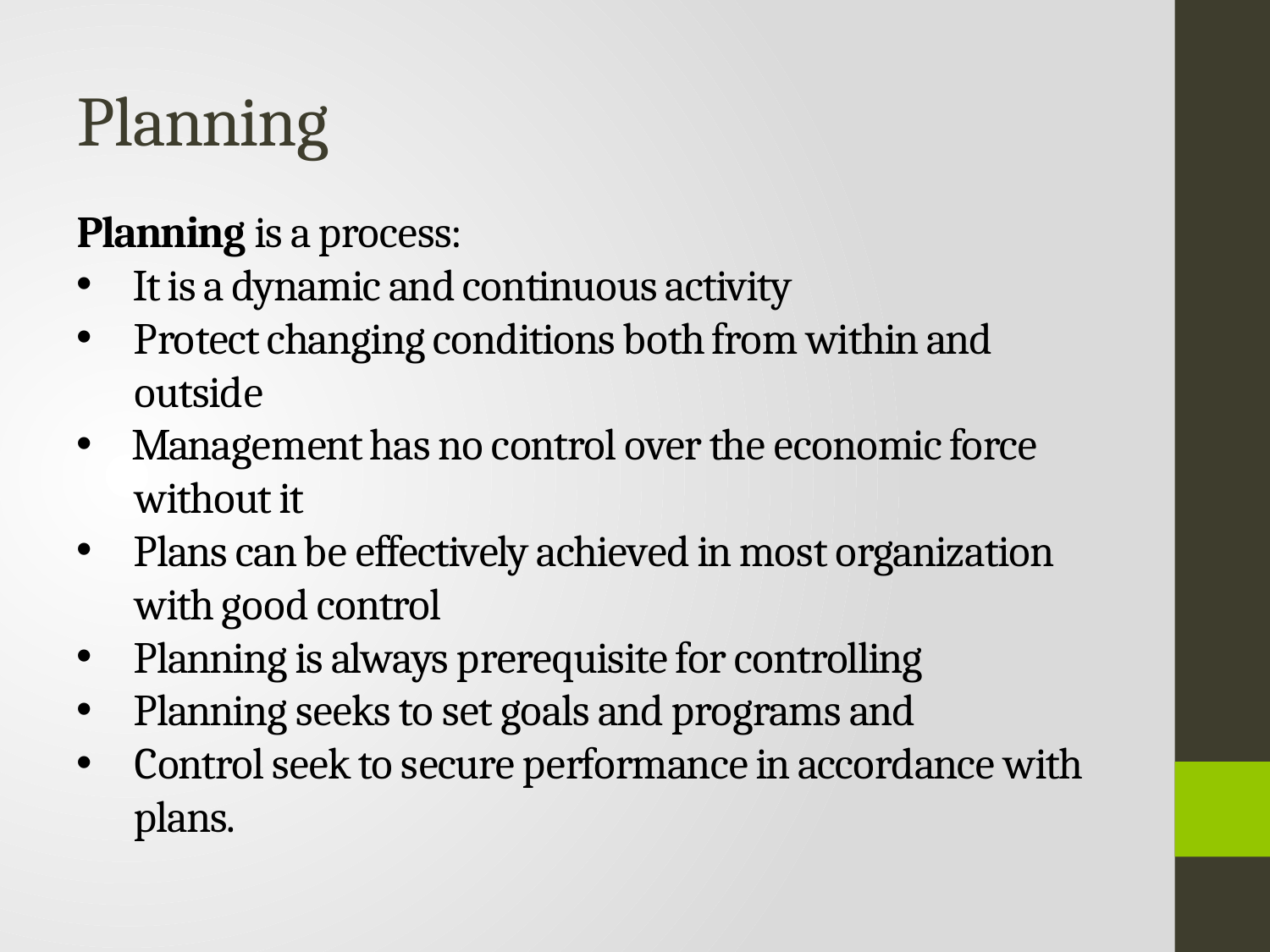

# Planning
Planning is a process:
It is a dynamic and continuous activity
Protect changing conditions both from within and outside
Management has no control over the economic force without it
Plans can be effectively achieved in most organization with good control
Planning is always prerequisite for controlling
Planning seeks to set goals and programs and
Control seek to secure performance in accordance with plans.